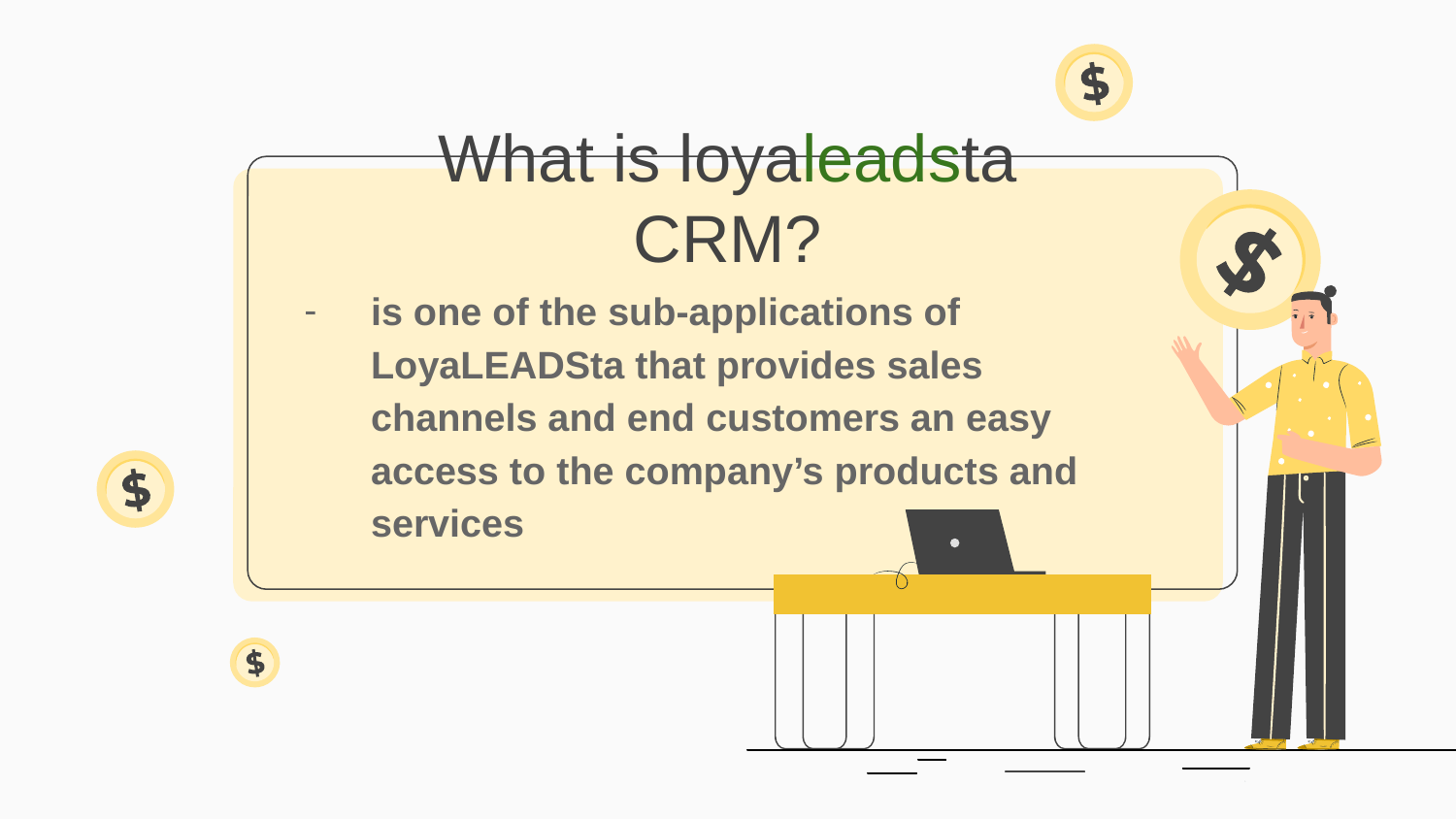

# What is loyaleadsta CRM?
is one of the sub-applications of LoyaLEADSta that provides sales channels and end customers an easy access to the company’s products and services